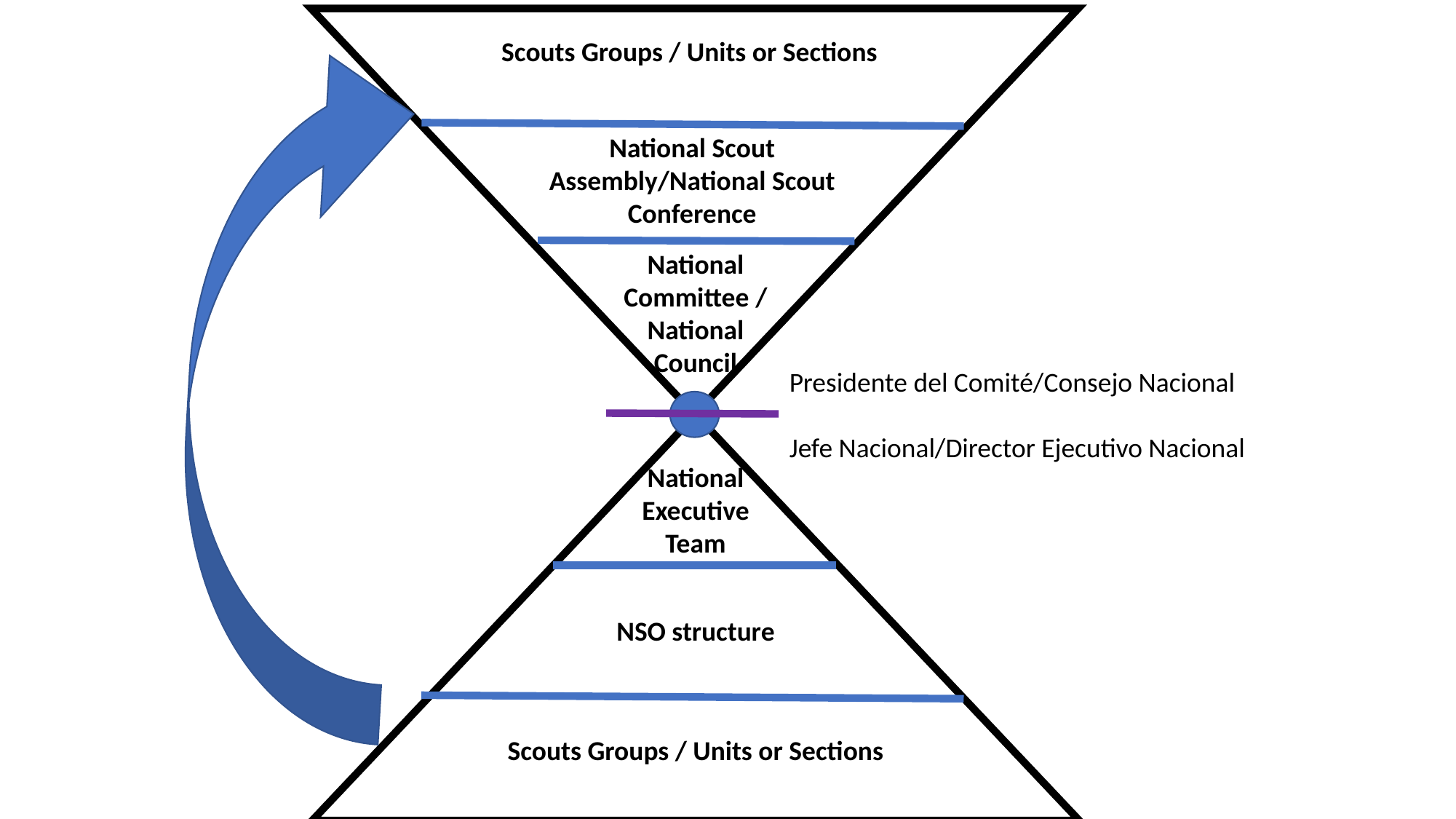

Scouts Groups / Units or Sections
National Scout Assembly/National Scout Conference

National Committee /National Council
Presidente del Comité/Consejo Nacional

Jefe Nacional/Director Ejecutivo Nacional

National Executive Team
NSO structure
Scouts Groups / Units or Sections